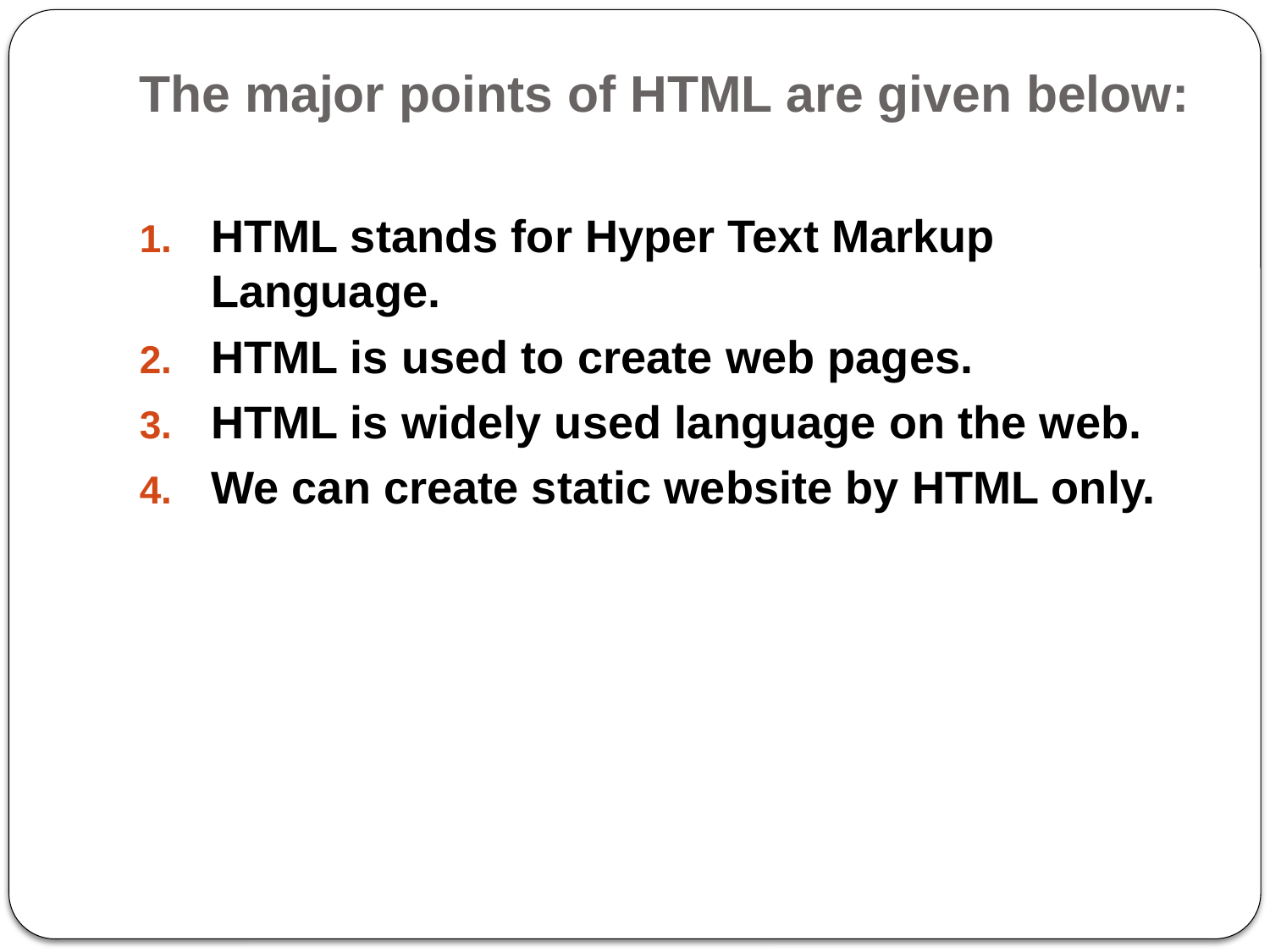

# The major points of HTML are given below:
HTML stands for Hyper Text Markup Language.
HTML is used to create web pages.
HTML is widely used language on the web.
We can create static website by HTML only.